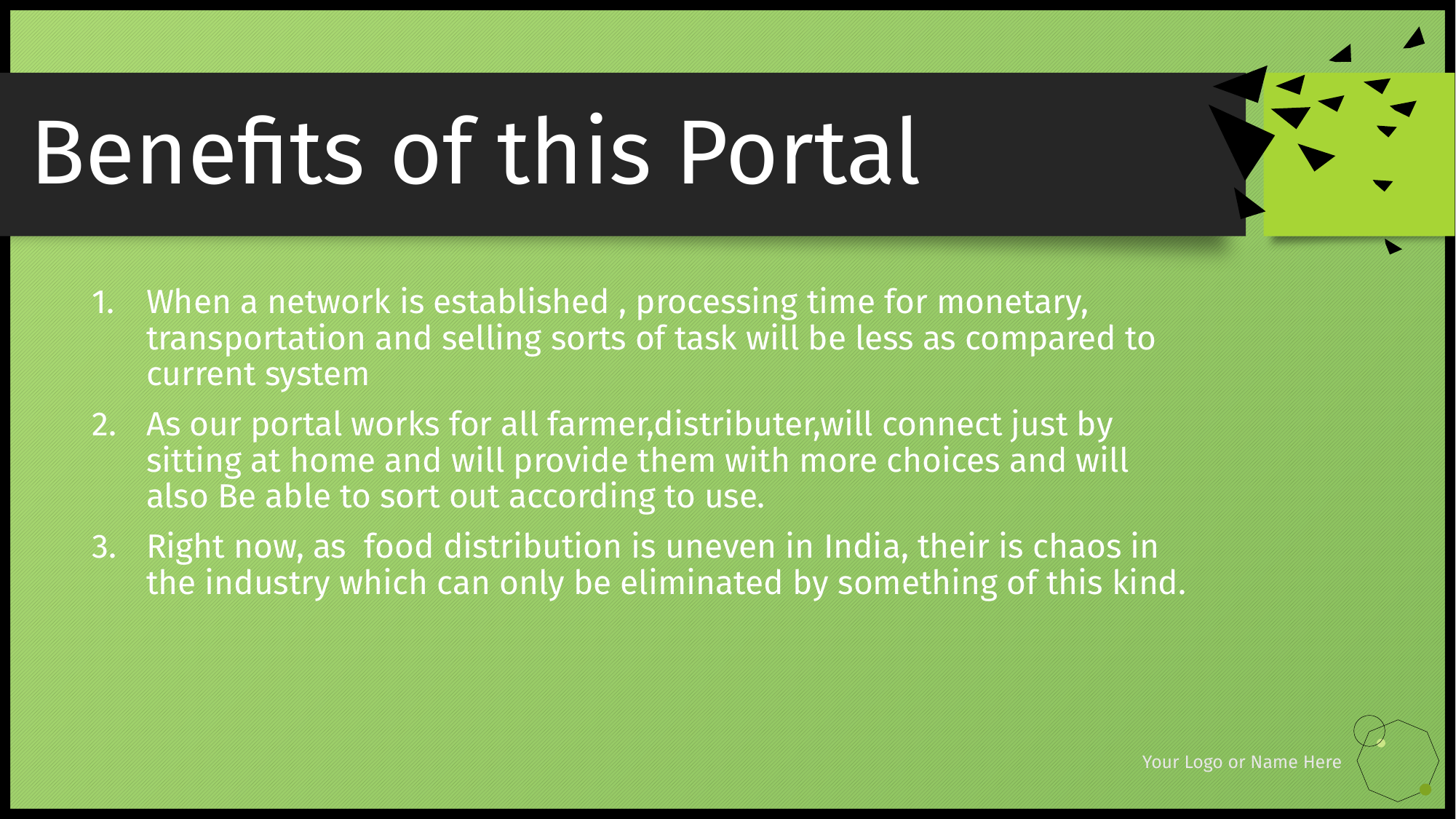

# Benefits of this Portal
When a network is established , processing time for monetary, transportation and selling sorts of task will be less as compared to current system
As our portal works for all farmer,distributer,will connect just by sitting at home and will provide them with more choices and will also Be able to sort out according to use.
Right now, as  food distribution is uneven in India, their is chaos in the industry which can only be eliminated by something of this kind.